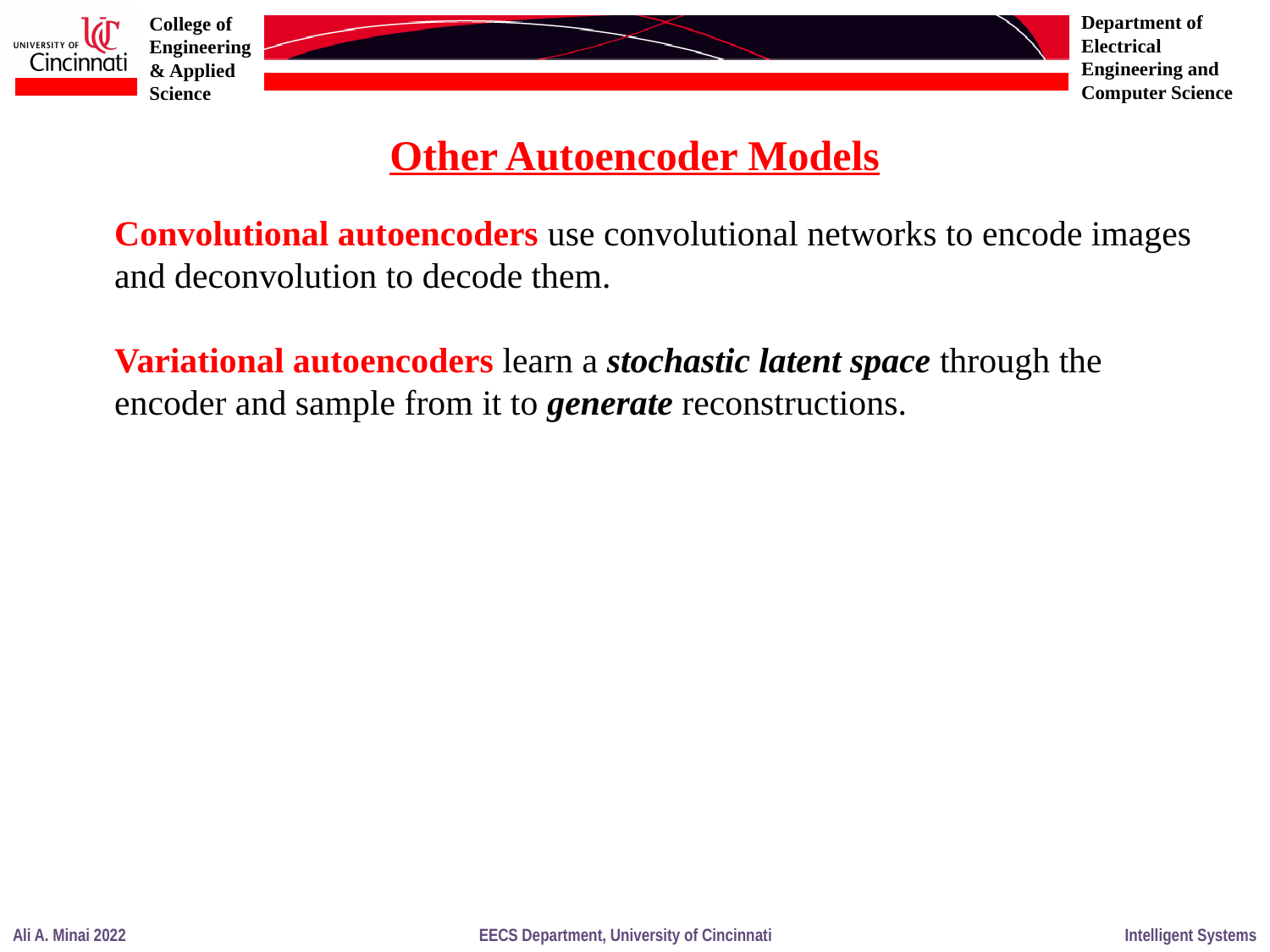

Other Autoencoder Models
Convolutional autoencoders use convolutional networks to encode images and deconvolution to decode them.

Variational autoencoders learn a stochastic latent space through the encoder and sample from it to generate reconstructions.